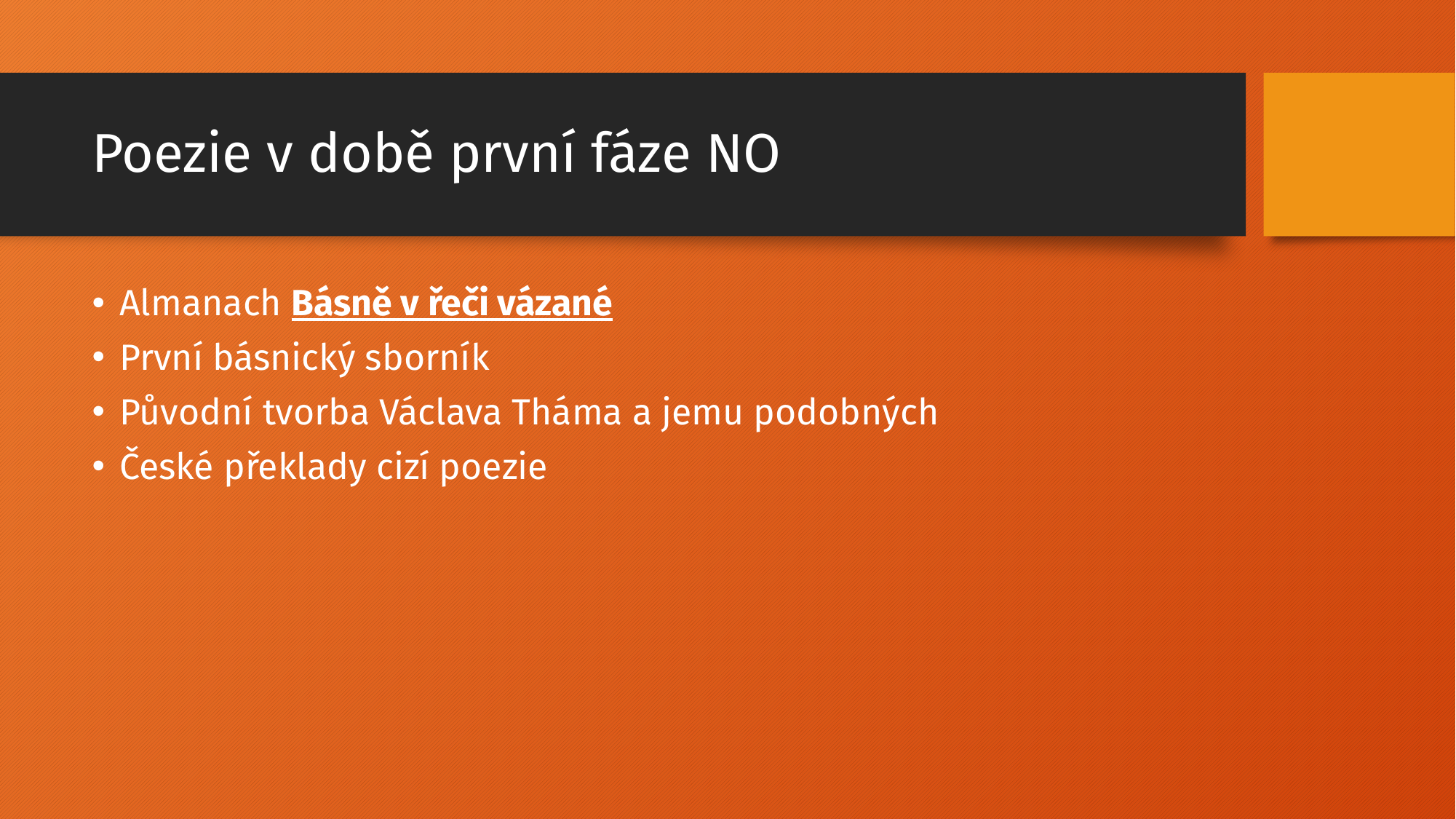

# Poezie v době první fáze NO
Almanach Básně v řeči vázané
První básnický sborník
Původní tvorba Václava Tháma a jemu podobných
České překlady cizí poezie